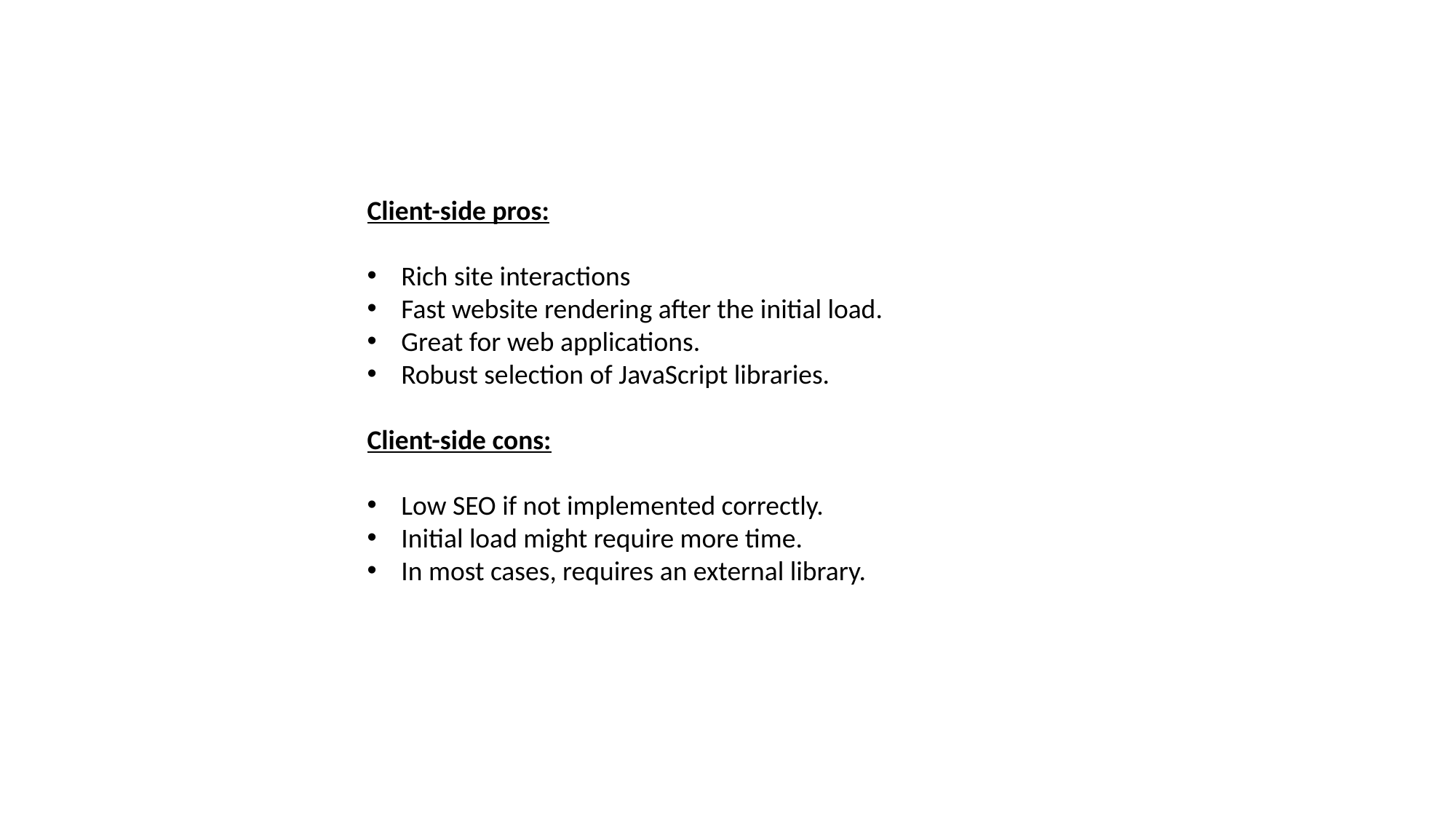

Client-side pros:

Rich site interactions
Fast website rendering after the initial load.
Great for web applications.
Robust selection of JavaScript libraries.

Client-side cons:

Low SEO if not implemented correctly.
Initial load might require more time.
In most cases, requires an external library.